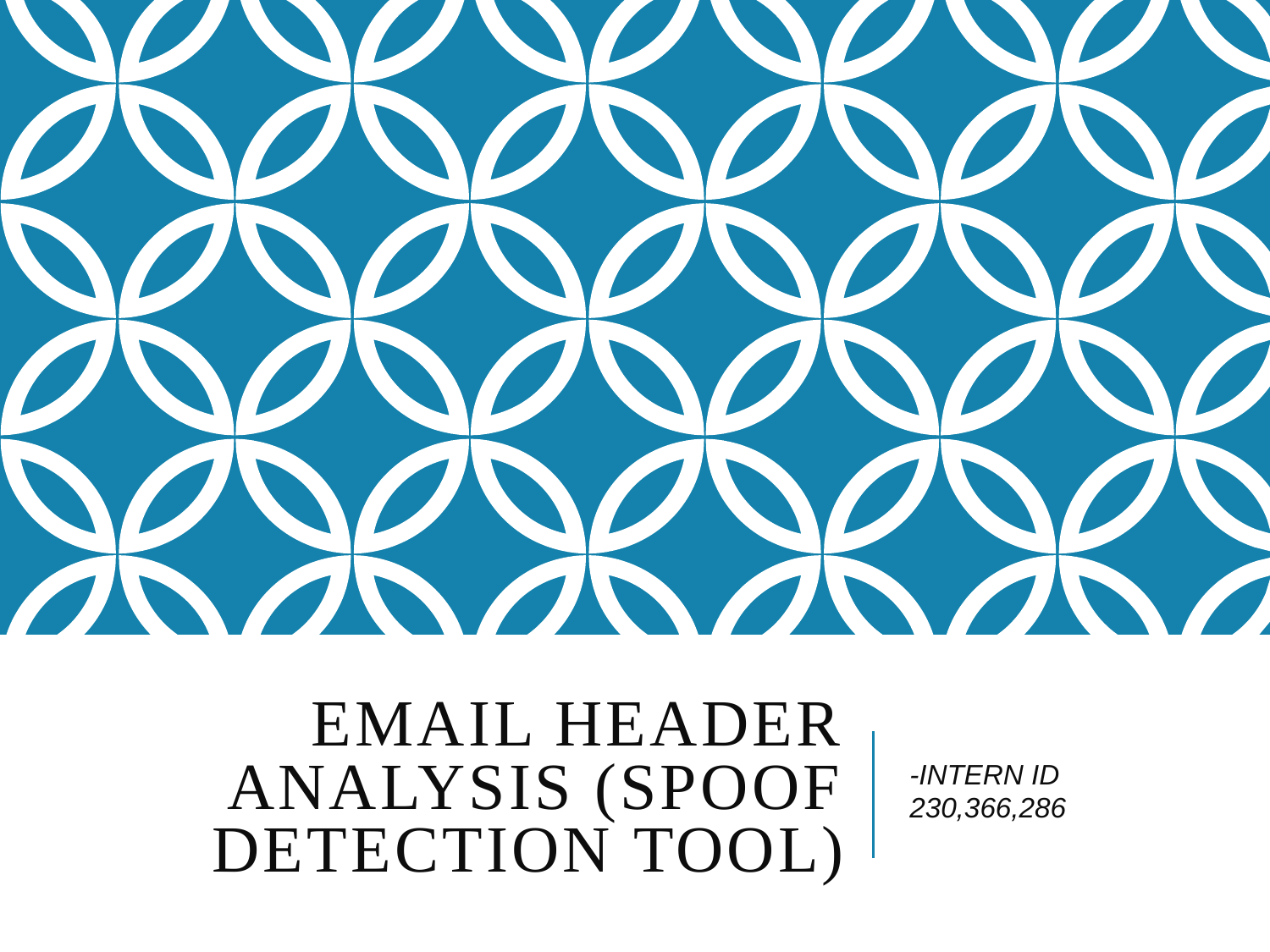

# Email Header Analysis (Spoof Detection Tool)

-INTERN ID 230,366,286